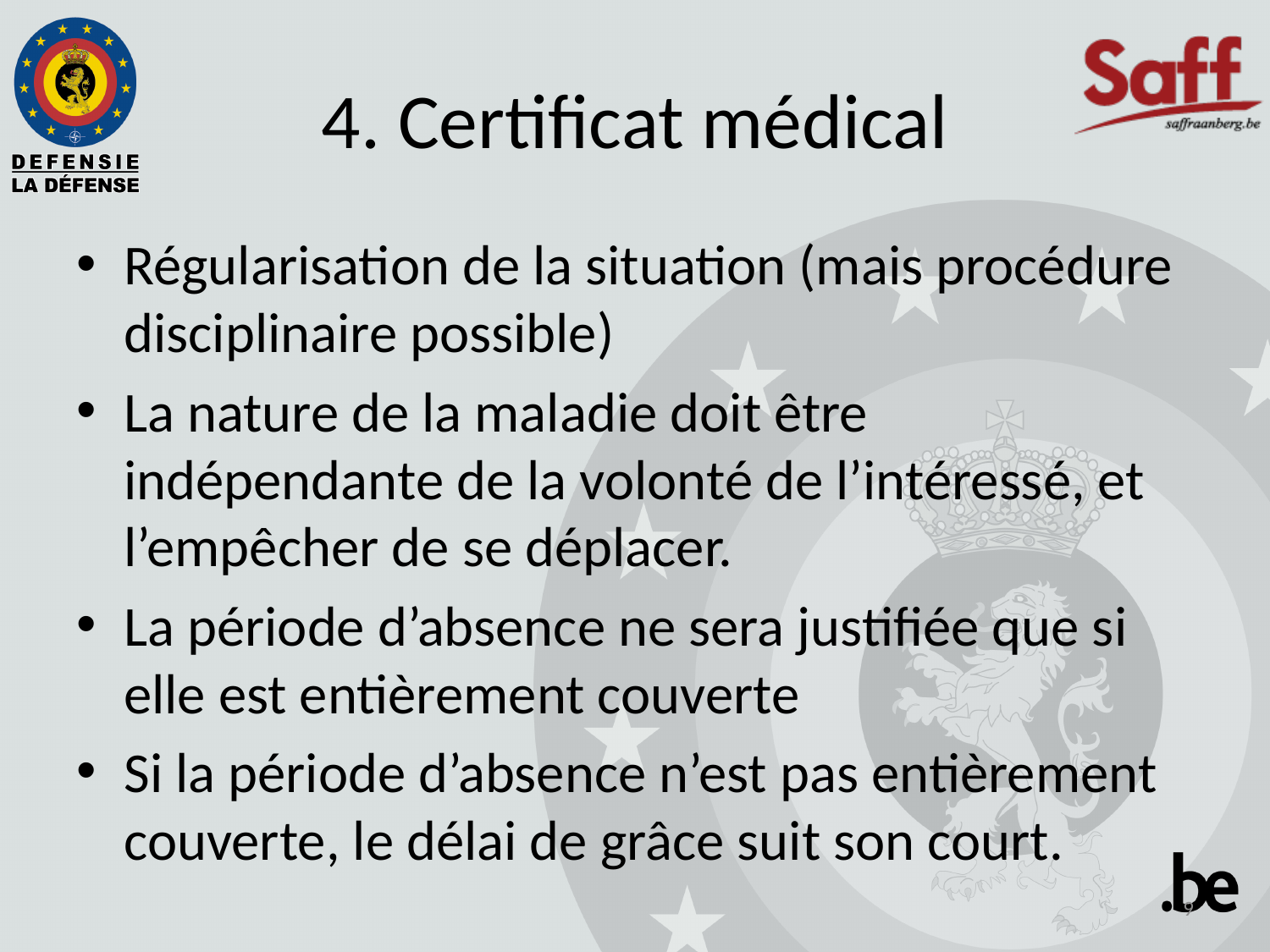

# 4. Certificat médical
Régularisation de la situation (mais procédure disciplinaire possible)
La nature de la maladie doit être indépendante de la volonté de l’intéressé, et l’empêcher de se déplacer.
La période d’absence ne sera justifiée que si elle est entièrement couverte
Si la période d’absence n’est pas entièrement couverte, le délai de grâce suit son court.
9